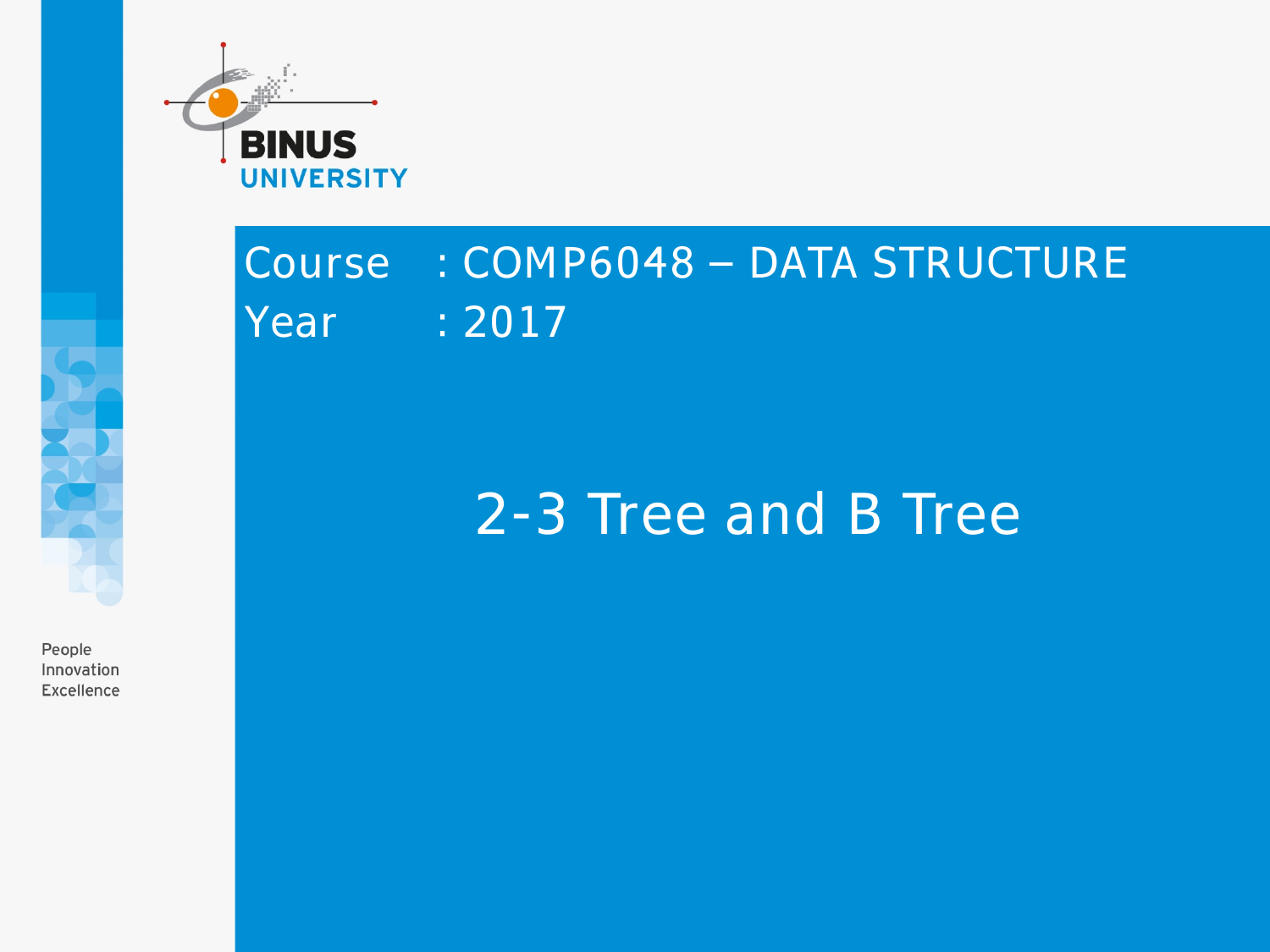

Course	: COMP6048 – DATA STRUCTURE
Year	: 2017
# 2-3 Tree and B Tree